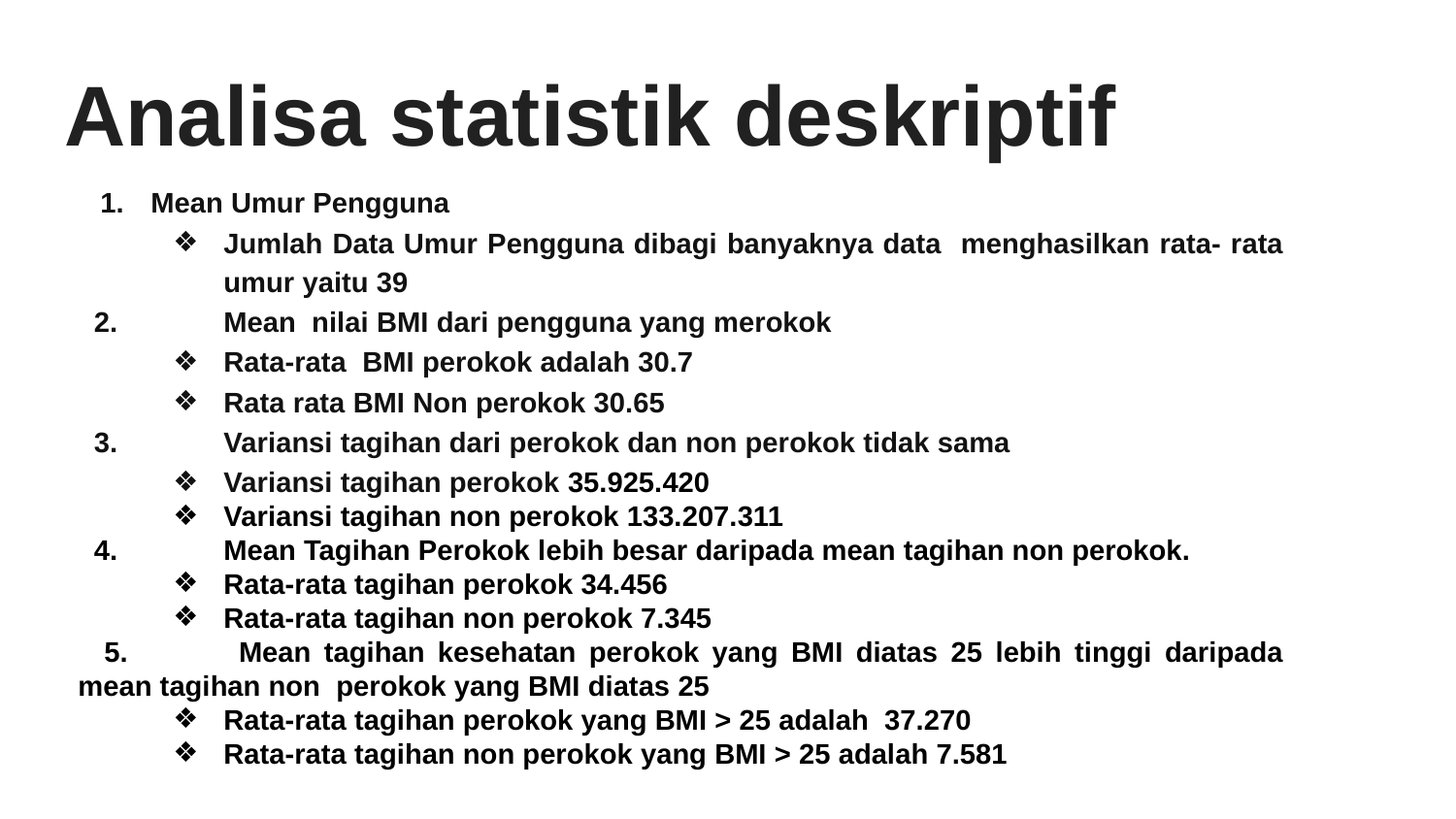

# Analisa statistik deskriptif
Mean Umur Pengguna
Jumlah Data Umur Pengguna dibagi banyaknya data  menghasilkan rata- rata umur yaitu 39
  2.	Mean  nilai BMI dari pengguna yang merokok
Rata-rata  BMI perokok adalah 30.7
Rata rata BMI Non perokok 30.65
  3.	Variansi tagihan dari perokok dan non perokok tidak sama
Variansi tagihan perokok 35.925.420
Variansi tagihan non perokok 133.207.311
  4.	Mean Tagihan Perokok lebih besar daripada mean tagihan non perokok.
Rata-rata tagihan perokok 34.456
Rata-rata tagihan non perokok 7.345
  5. 	Mean tagihan kesehatan perokok yang BMI diatas 25 lebih tinggi daripada mean tagihan non  perokok yang BMI diatas 25
Rata-rata tagihan perokok yang BMI > 25 adalah  37.270
Rata-rata tagihan non perokok yang BMI > 25 adalah 7.581